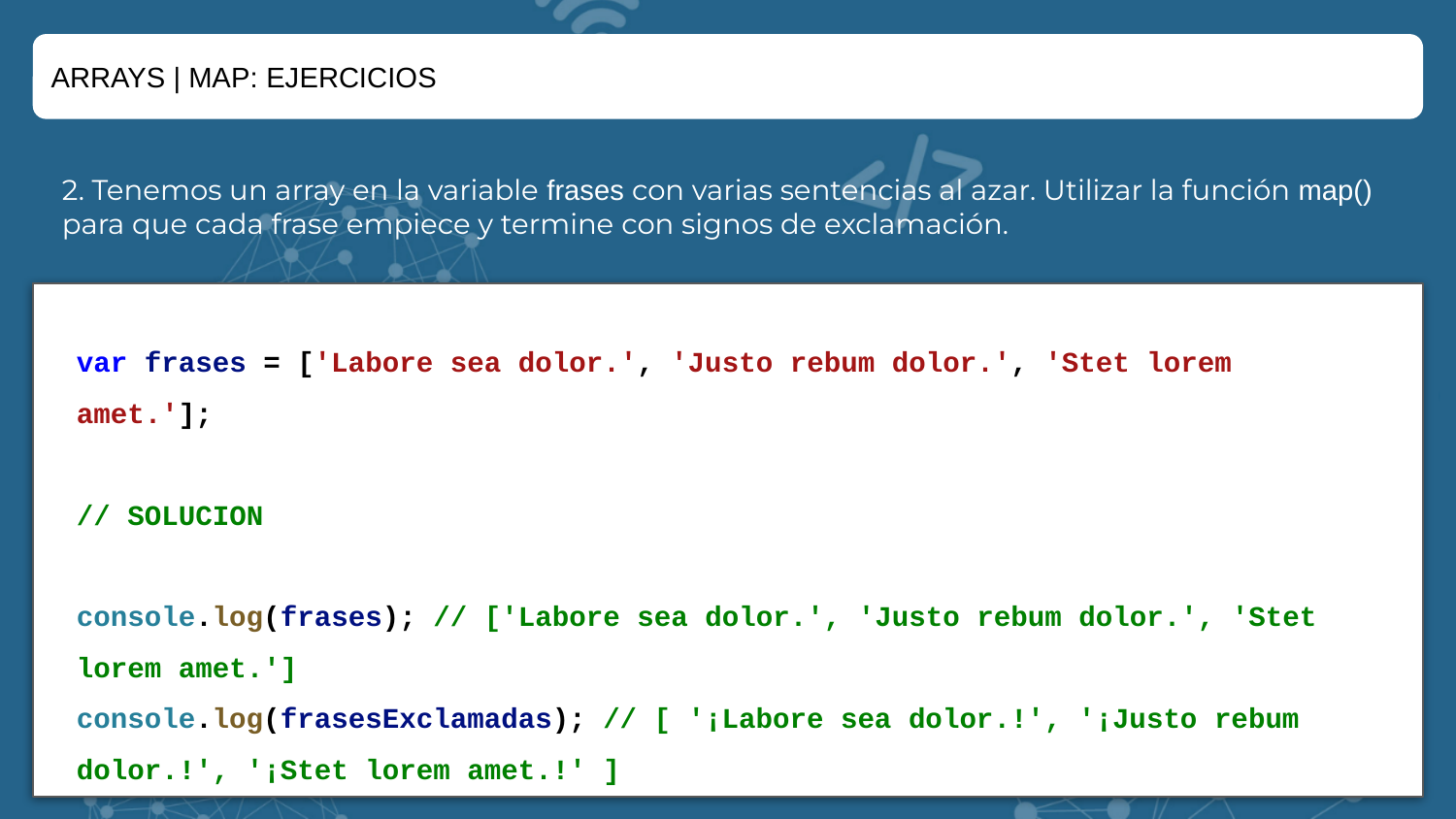

ARRAYS | MAP: EJERCICIOS
2. Tenemos un array en la variable frases con varias sentencias al azar. Utilizar la función map() para que cada frase empiece y termine con signos de exclamación.

var frases = ['Labore sea dolor.', 'Justo rebum dolor.', 'Stet lorem amet.'];

// SOLUCION

console.log(frases); // ['Labore sea dolor.', 'Justo rebum dolor.', 'Stet lorem amet.']
console.log(frasesExclamadas); // [ '¡Labore sea dolor.!', '¡Justo rebum dolor.!', '¡Stet lorem amet.!' ]